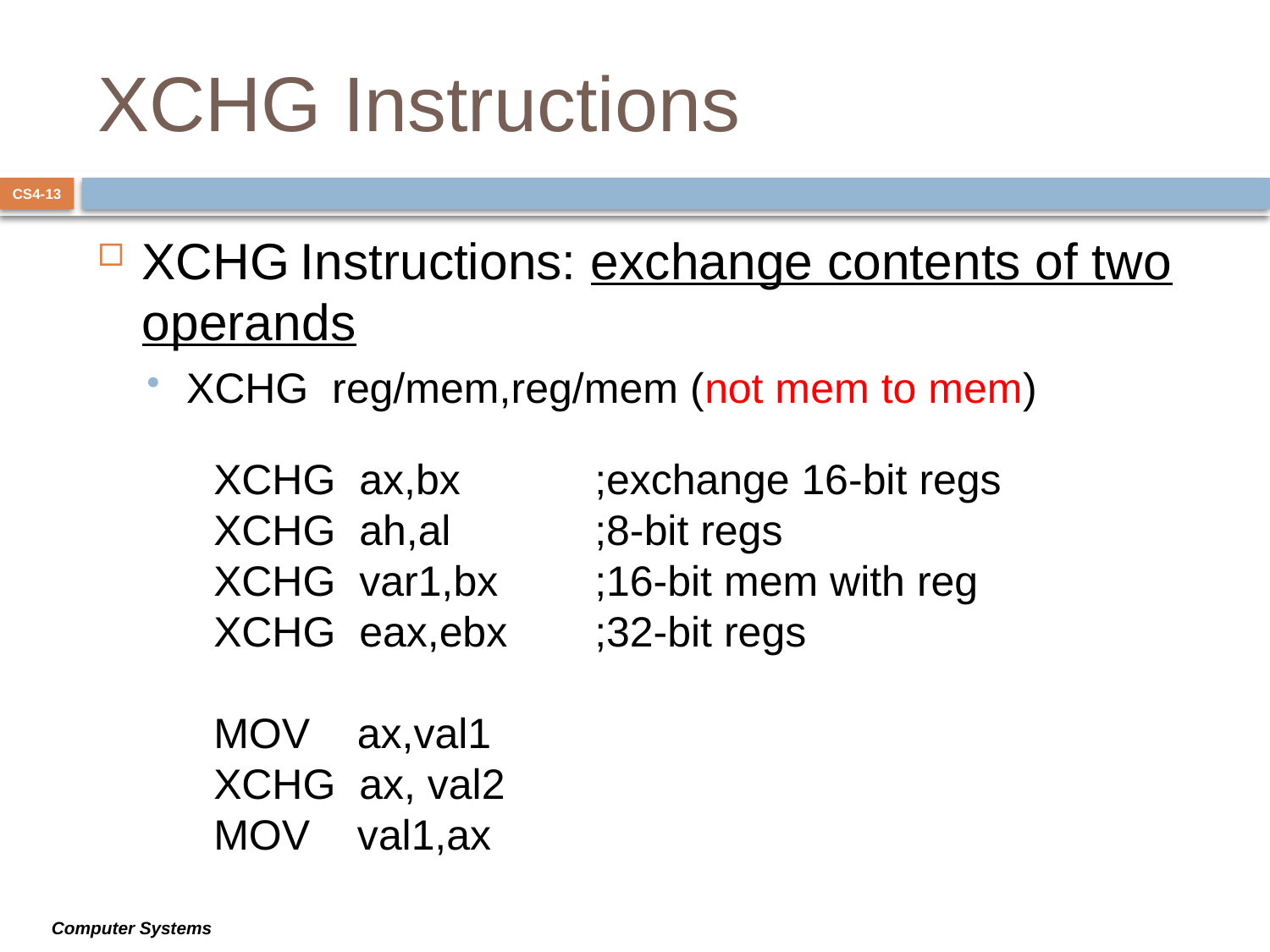

# XCHG Instructions
CS4-13
XCHG Instructions: exchange contents of two operands
XCHG  reg/mem,reg/mem (not mem to mem)

XCHG  ax,bx		;exchange 16-bit regs
XCHG  ah,al		;8-bit regs
XCHG  var1,bx	;16-bit mem with reg
XCHG  eax,ebx	;32-bit regs

MOV    ax,val1
XCHG  ax, val2
MOV    val1,ax